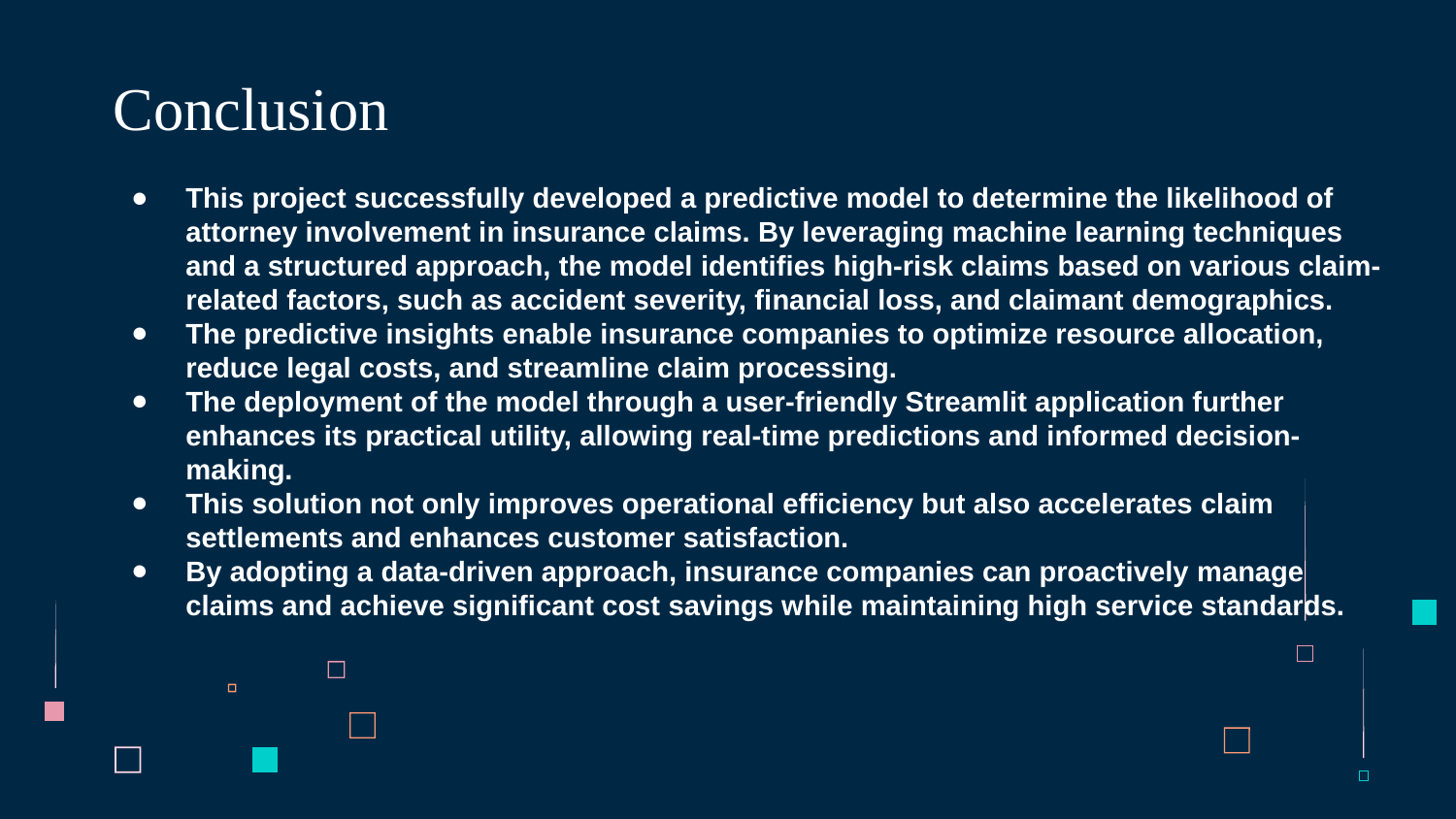

# Conclusion
This project successfully developed a predictive model to determine the likelihood of attorney involvement in insurance claims. By leveraging machine learning techniques and a structured approach, the model identifies high-risk claims based on various claim-related factors, such as accident severity, financial loss, and claimant demographics.
The predictive insights enable insurance companies to optimize resource allocation, reduce legal costs, and streamline claim processing.
The deployment of the model through a user-friendly Streamlit application further enhances its practical utility, allowing real-time predictions and informed decision-making.
This solution not only improves operational efficiency but also accelerates claim settlements and enhances customer satisfaction.
By adopting a data-driven approach, insurance companies can proactively manage claims and achieve significant cost savings while maintaining high service standards.